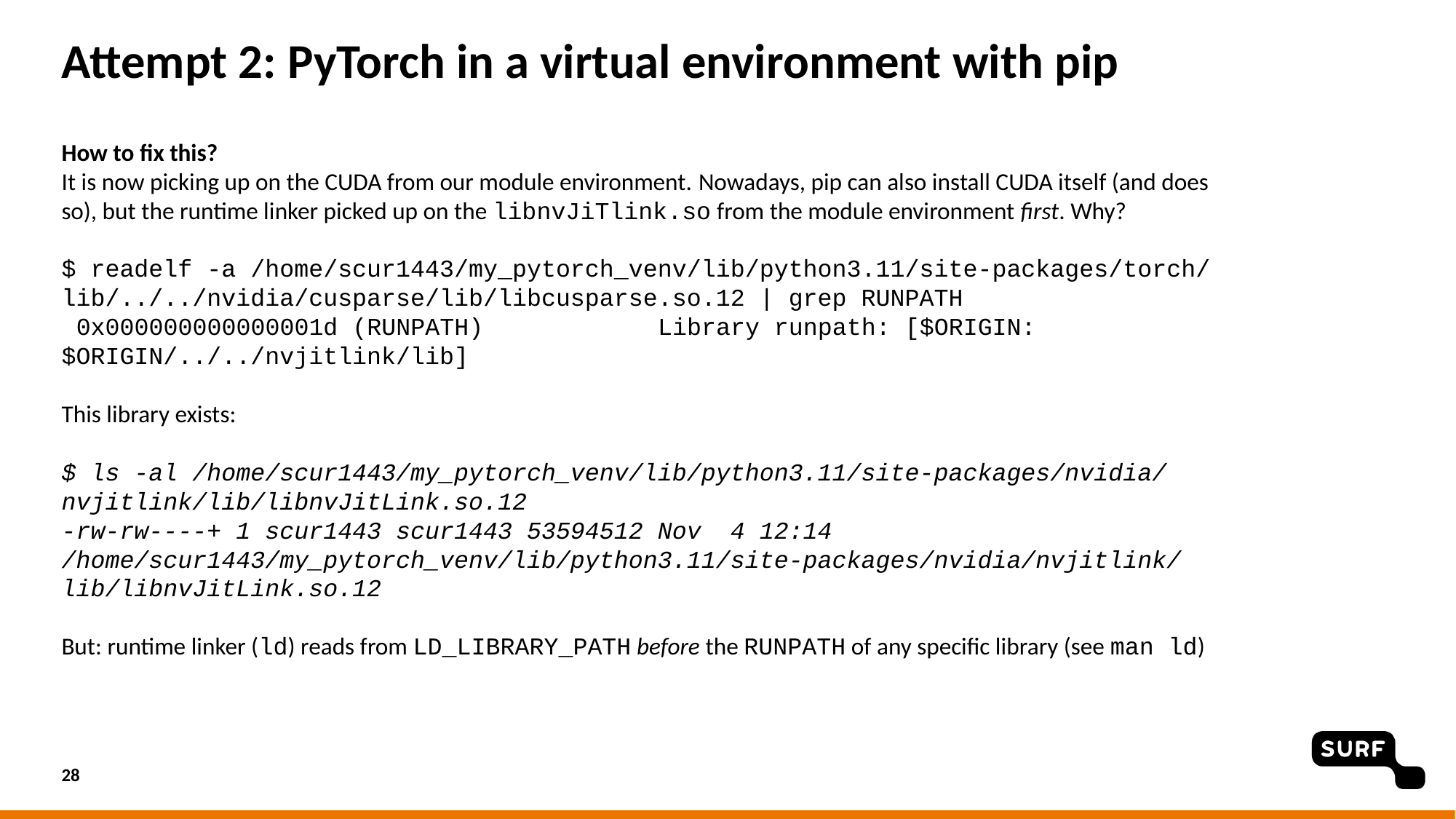

# Attempt 2: PyTorch in a virtual environment with pip
How to fix this?
It is now picking up on the CUDA from our module environment. Nowadays, pip can also install CUDA itself (and does so), but the runtime linker picked up on the libnvJiTlink.so from the module environment first. Why?

$ readelf -a /home/scur1443/my_pytorch_venv/lib/python3.11/site-packages/torch/lib/../../nvidia/cusparse/lib/libcusparse.so.12 | grep RUNPATH
 0x000000000000001d (RUNPATH)            Library runpath: [$ORIGIN:$ORIGIN/../../nvjitlink/lib]

This library exists:

$ ls -al /home/scur1443/my_pytorch_venv/lib/python3.11/site-packages/nvidia/nvjitlink/lib/libnvJitLink.so.12
-rw-rw----+ 1 scur1443 scur1443 53594512 Nov  4 12:14 /home/scur1443/my_pytorch_venv/lib/python3.11/site-packages/nvidia/nvjitlink/lib/libnvJitLink.so.12

But: runtime linker (ld) reads from LD_LIBRARY_PATH before the RUNPATH of any specific library (see man ld)
28